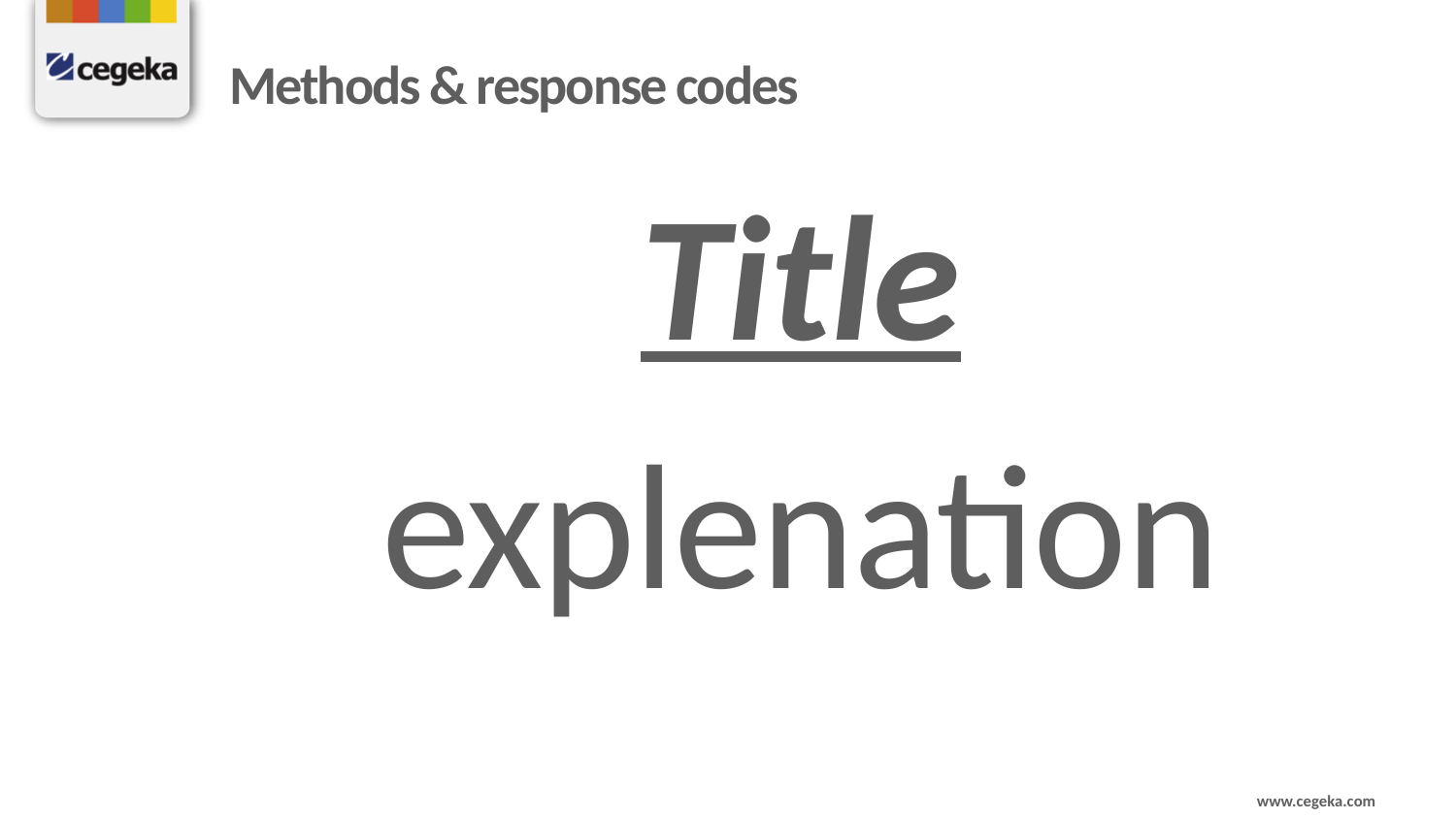

# Methods & response codes
Title
explenation